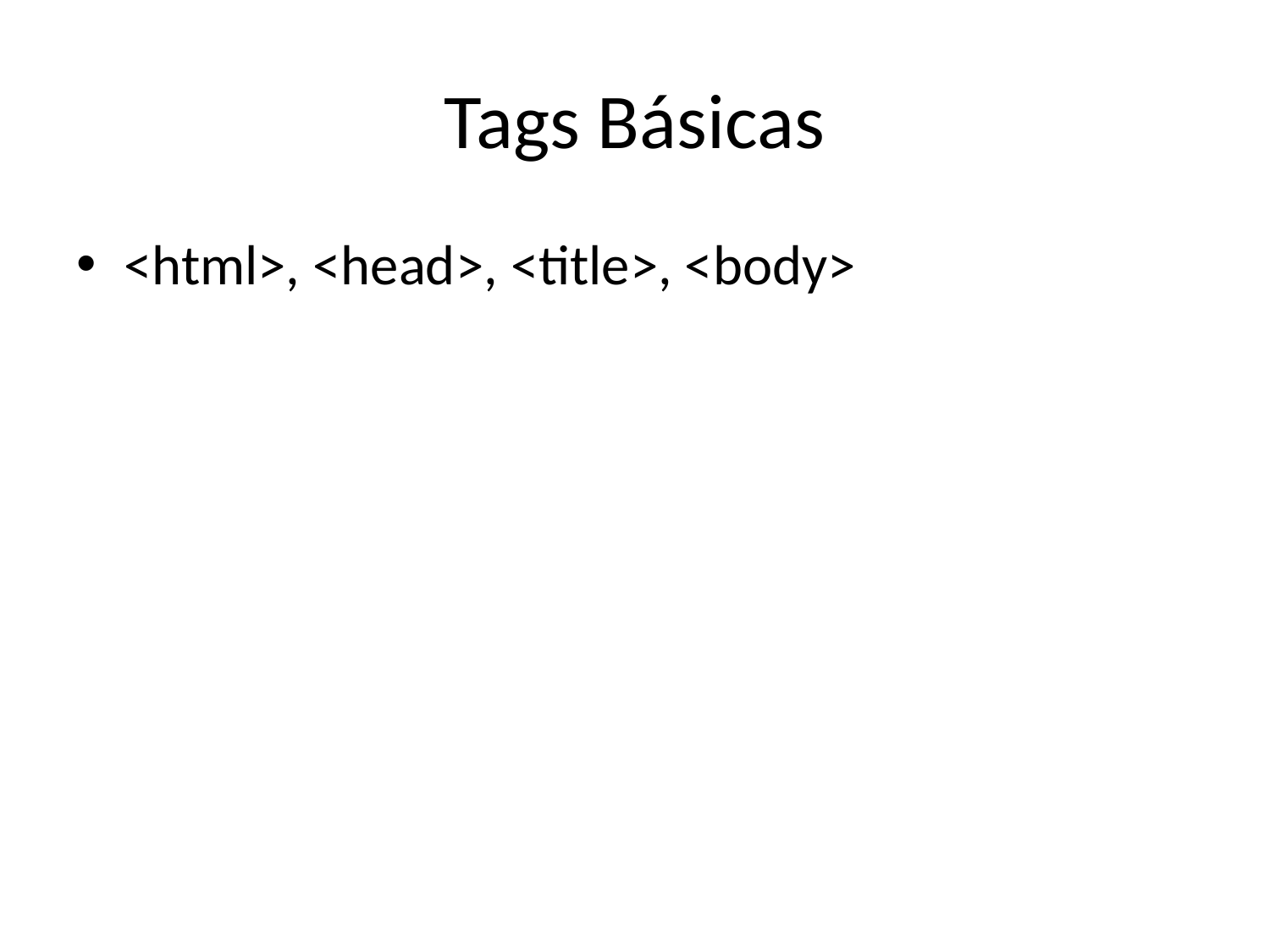

# Tags Básicas
<html>, <head>, <title>, <body>